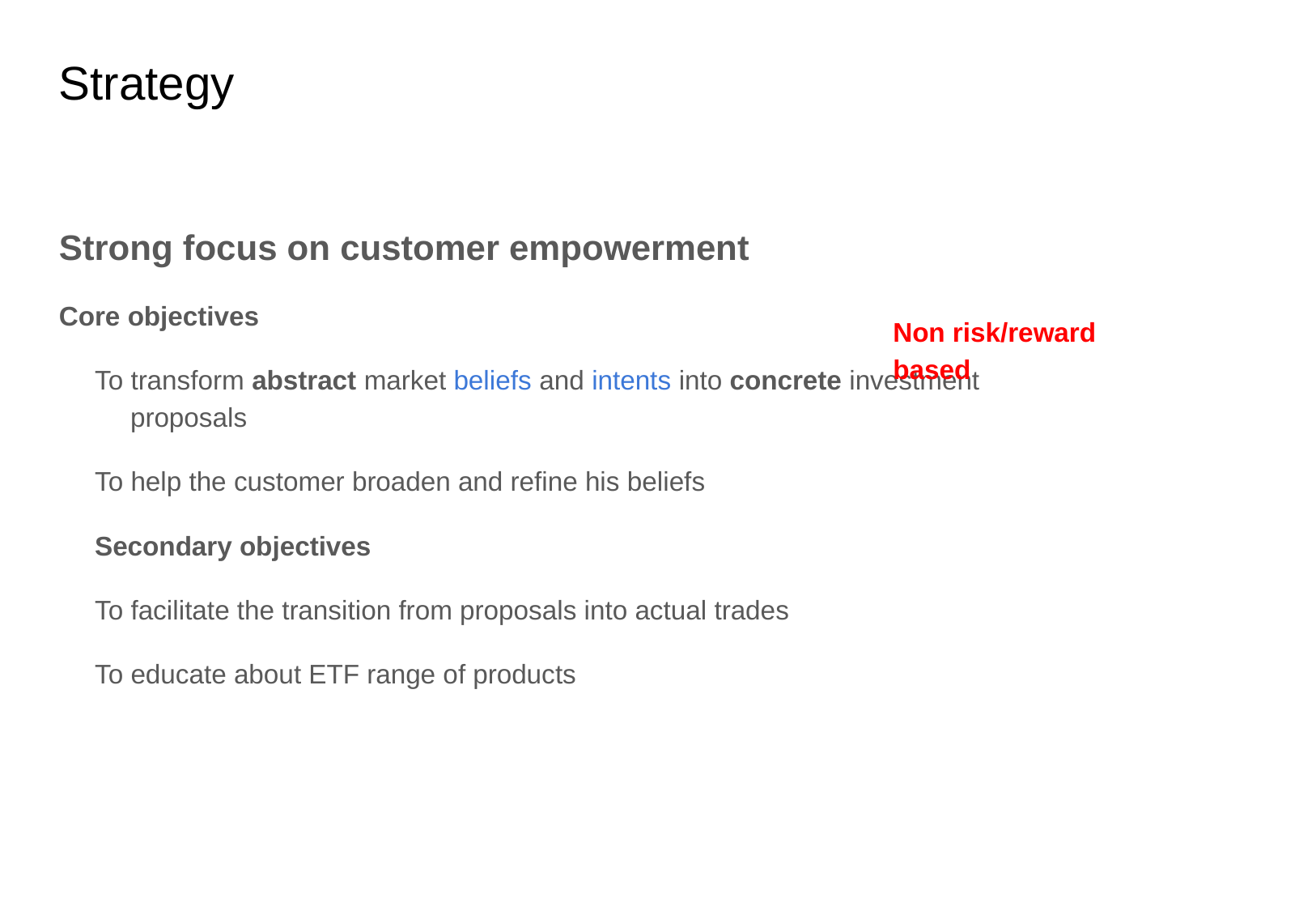

# Strategy
Strong focus on customer empowerment
Core objectives
To transform abstract market beliefs and intents into concrete investment proposals
To help the customer broaden and refine his beliefs
Secondary objectives
To facilitate the transition from proposals into actual trades
To educate about ETF range of products
Non risk/reward based